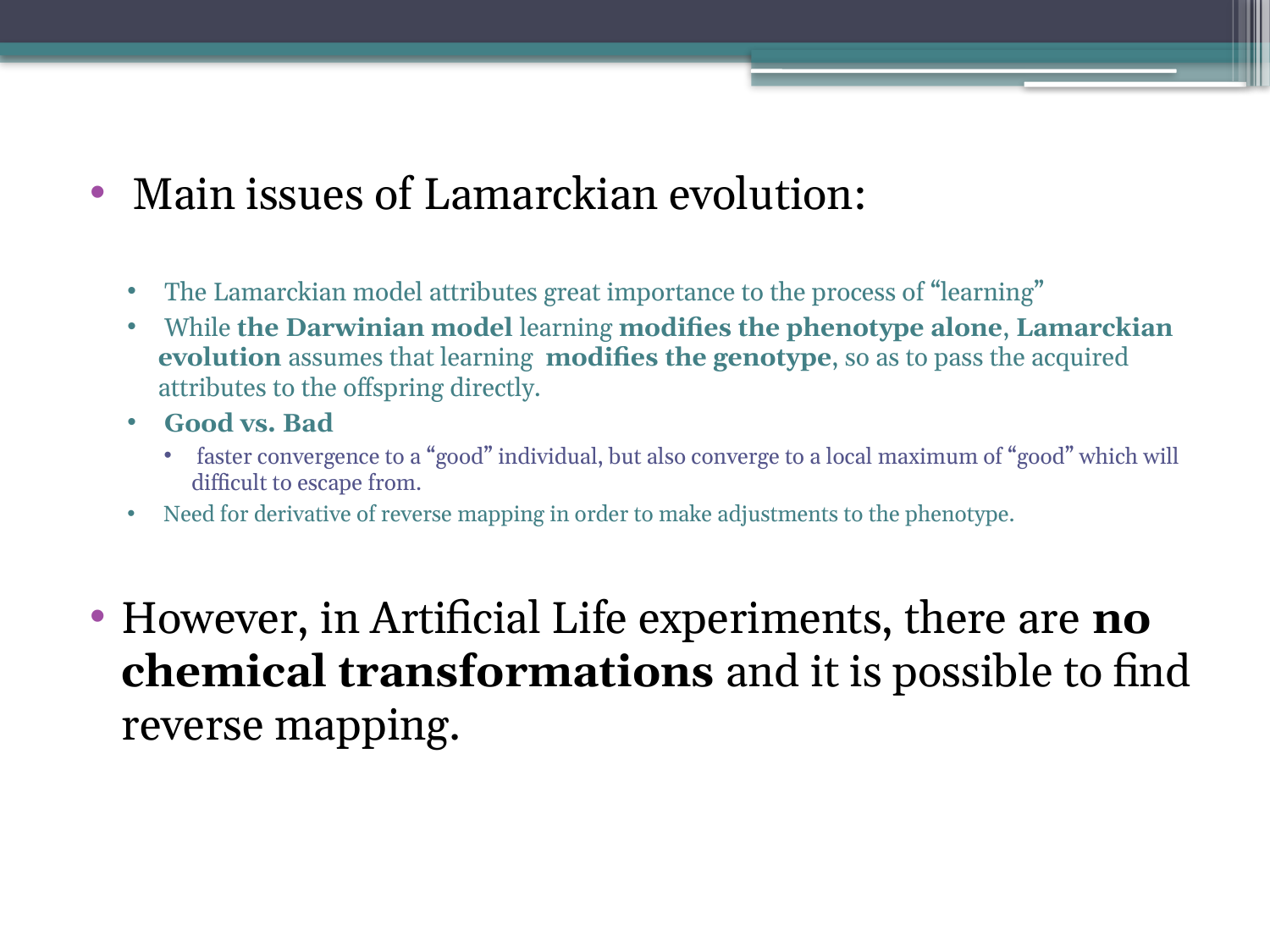

Main issues of Lamarckian evolution:

 The Lamarckian model attributes great importance to the process of “learning”
 While the Darwinian model learning modifies the phenotype alone, Lamarckian evolution assumes that learning  modifies the genotype, so as to pass the acquired attributes to the offspring directly.
 Good vs. Bad
 faster convergence to a “good” individual, but also converge to a local maximum of “good” which will difficult to escape from.
 Need for derivative of reverse mapping in order to make adjustments to the phenotype.

However, in Artificial Life experiments, there are no chemical transformations and it is possible to find reverse mapping.